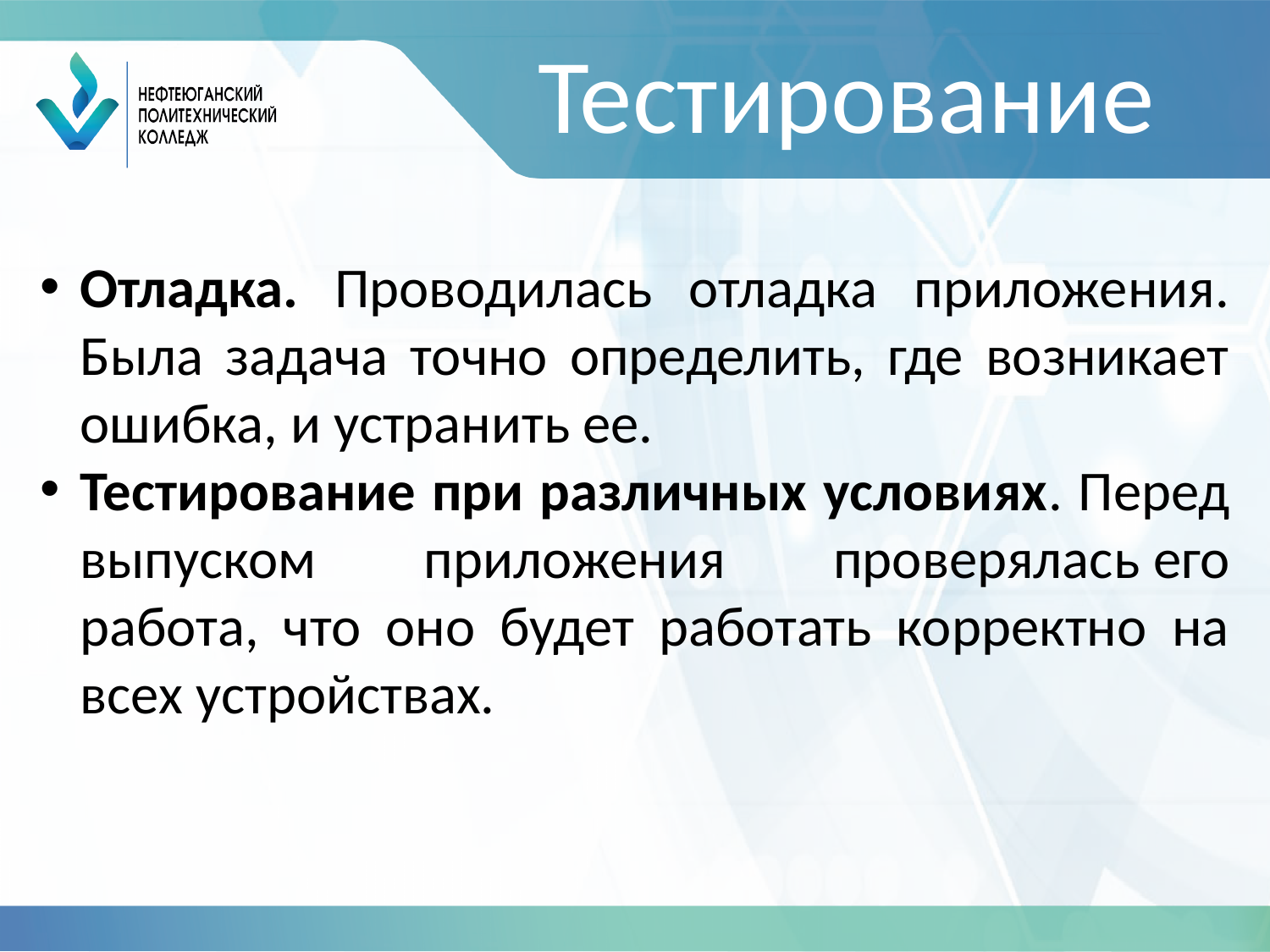

# Тестирование

Отладка. Проводилась отладка приложения. Была задача точно определить, где возникает ошибка, и устранить ее.
Тестирование при различных условиях. Перед выпуском приложения проверялась его работа, что оно будет работать корректно на всех устройствах.